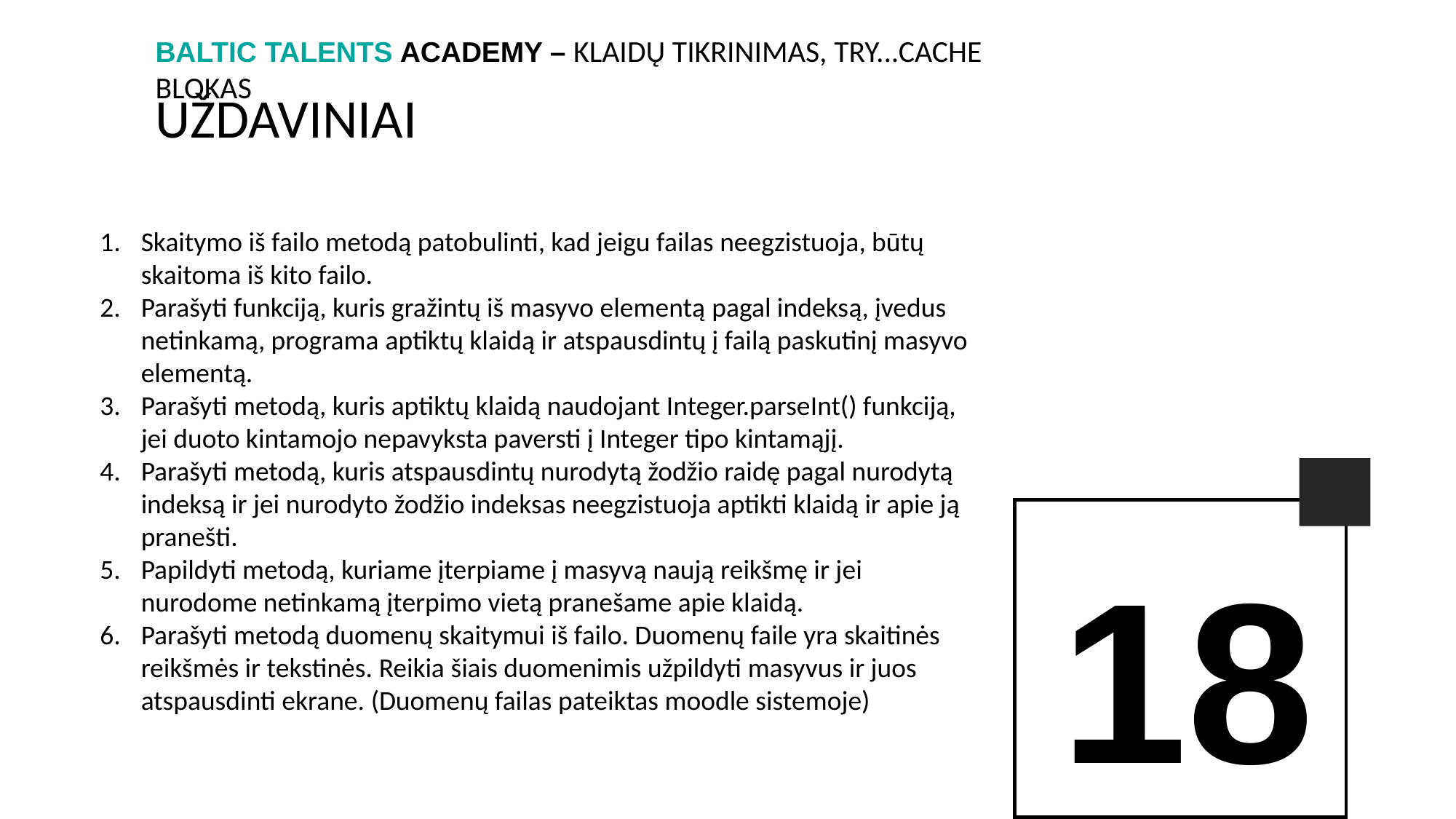

BALTIc TALENTs AcADEMy – Klaidų tikrinimas, Try...cache blokas

Uždaviniai
Skaitymo iš failo metodą patobulinti, kad jeigu failas neegzistuoja, būtų skaitoma iš kito failo.
Parašyti funkciją, kuris gražintų iš masyvo elementą pagal indeksą, įvedus netinkamą, programa aptiktų klaidą ir atspausdintų į failą paskutinį masyvo elementą.
Parašyti metodą, kuris aptiktų klaidą naudojant Integer.parseInt() funkciją, jei duoto kintamojo nepavyksta paversti į Integer tipo kintamąjį.
Parašyti metodą, kuris atspausdintų nurodytą žodžio raidę pagal nurodytą indeksą ir jei nurodyto žodžio indeksas neegzistuoja aptikti klaidą ir apie ją pranešti.
Papildyti metodą, kuriame įterpiame į masyvą naują reikšmę ir jei nurodome netinkamą įterpimo vietą pranešame apie klaidą.
Parašyti metodą duomenų skaitymui iš failo. Duomenų faile yra skaitinės reikšmės ir tekstinės. Reikia šiais duomenimis užpildyti masyvus ir juos atspausdinti ekrane. (Duomenų failas pateiktas moodle sistemoje)

18